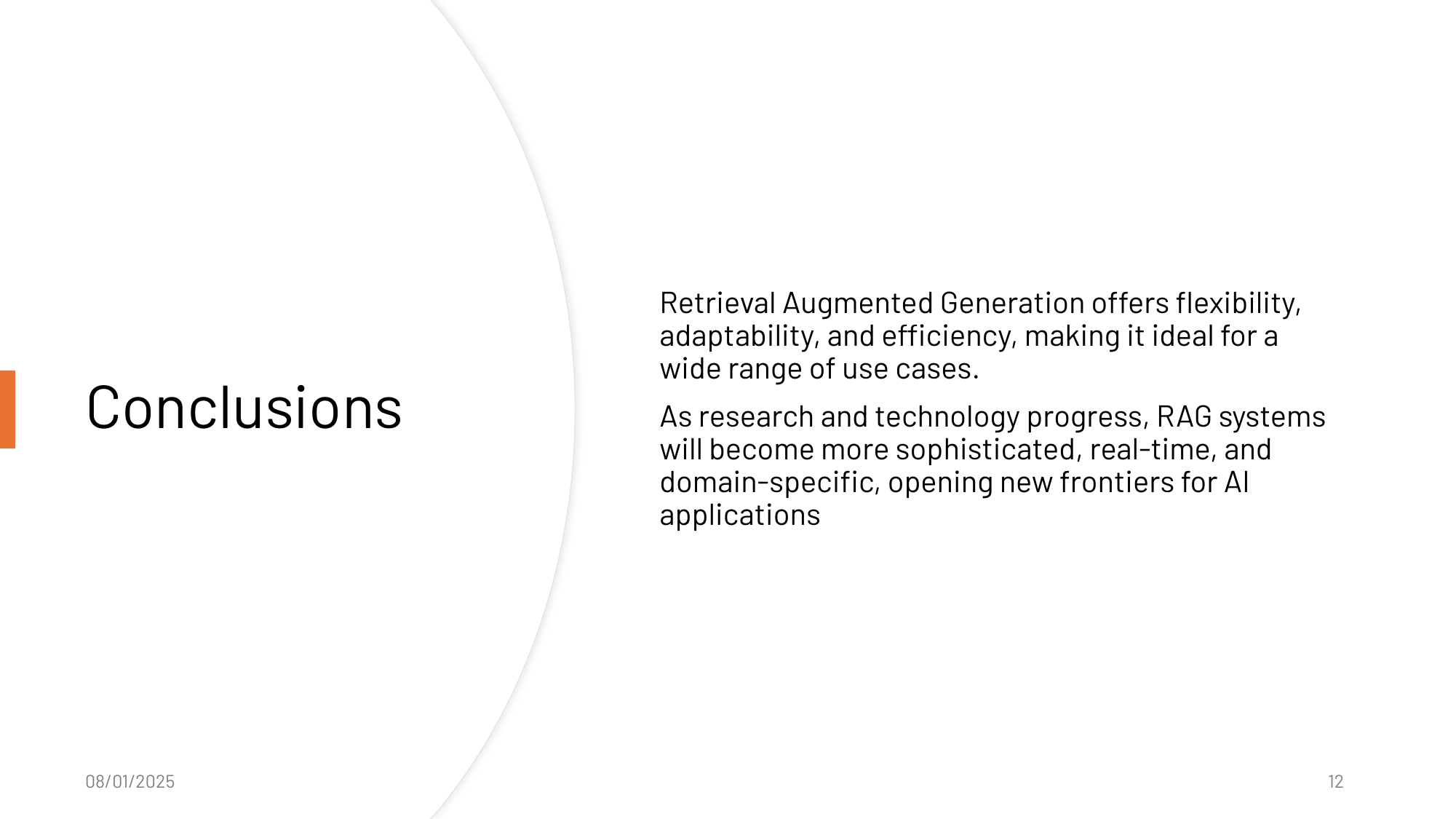

Retrieval Augmented Generation offers flexibility, adaptability, and efficiency, making it ideal for a wide range of use cases.
As research and technology progress, RAG systems will become more sophisticated, real-time, and domain-specific, opening new frontiers for AI applications
# Conclusions

08/01/2025
12